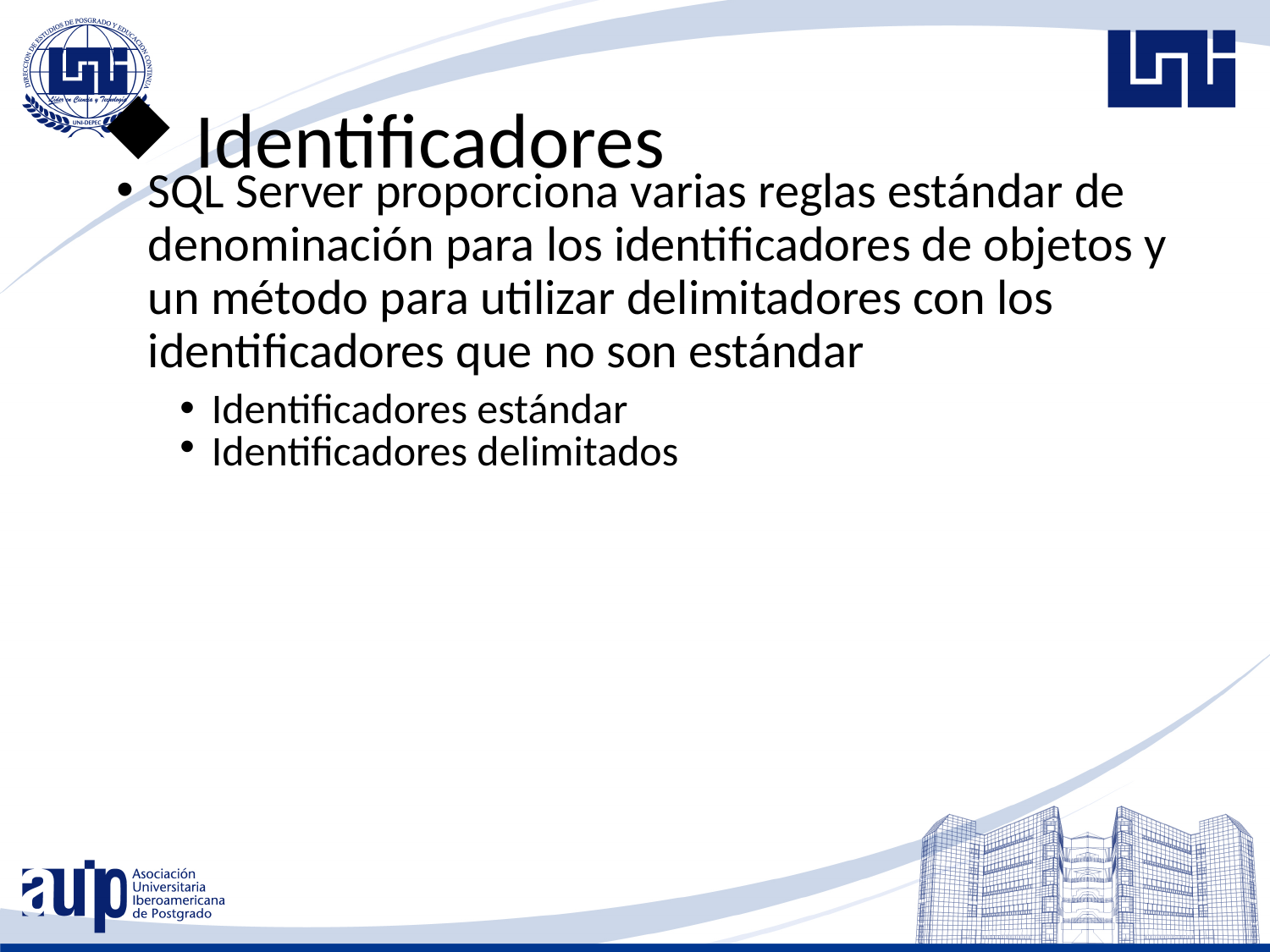

# Identificadores
SQL Server proporciona varias reglas estándar de denominación para los identificadores de objetos y un método para utilizar delimitadores con los identificadores que no son estándar
Identificadores estándar
Identificadores delimitados